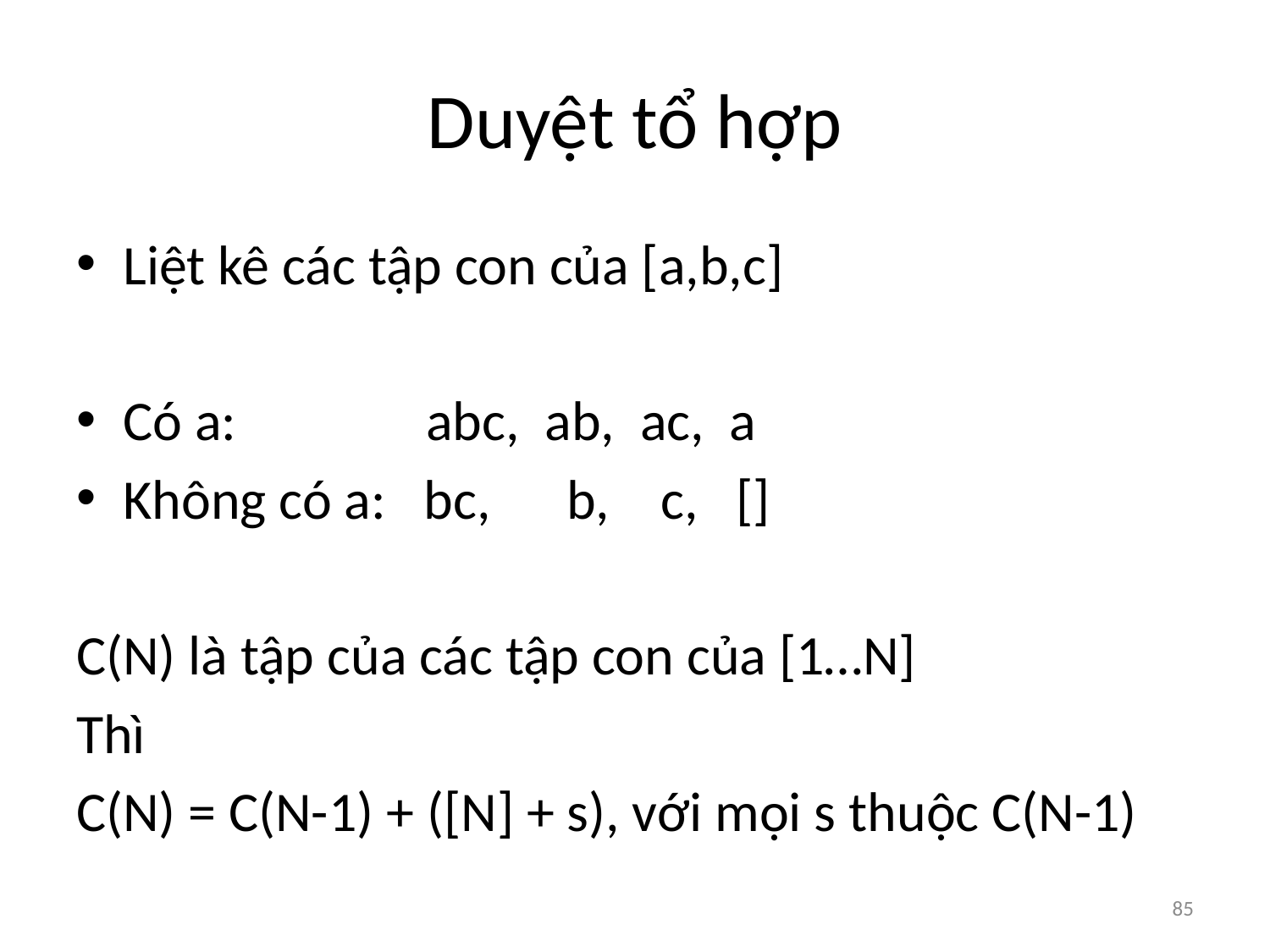

# Duyệt tổ hợp
Liệt kê các tập con của [a,b,c]

Có a:               abc,  ab,  ac,  a
Không có a:   bc,      b,    c,   []

C(N) là tập của các tập con của [1…N]
Thì
C(N) = C(N-1) + ([N] + s), với mọi s thuộc C(N-1)

85